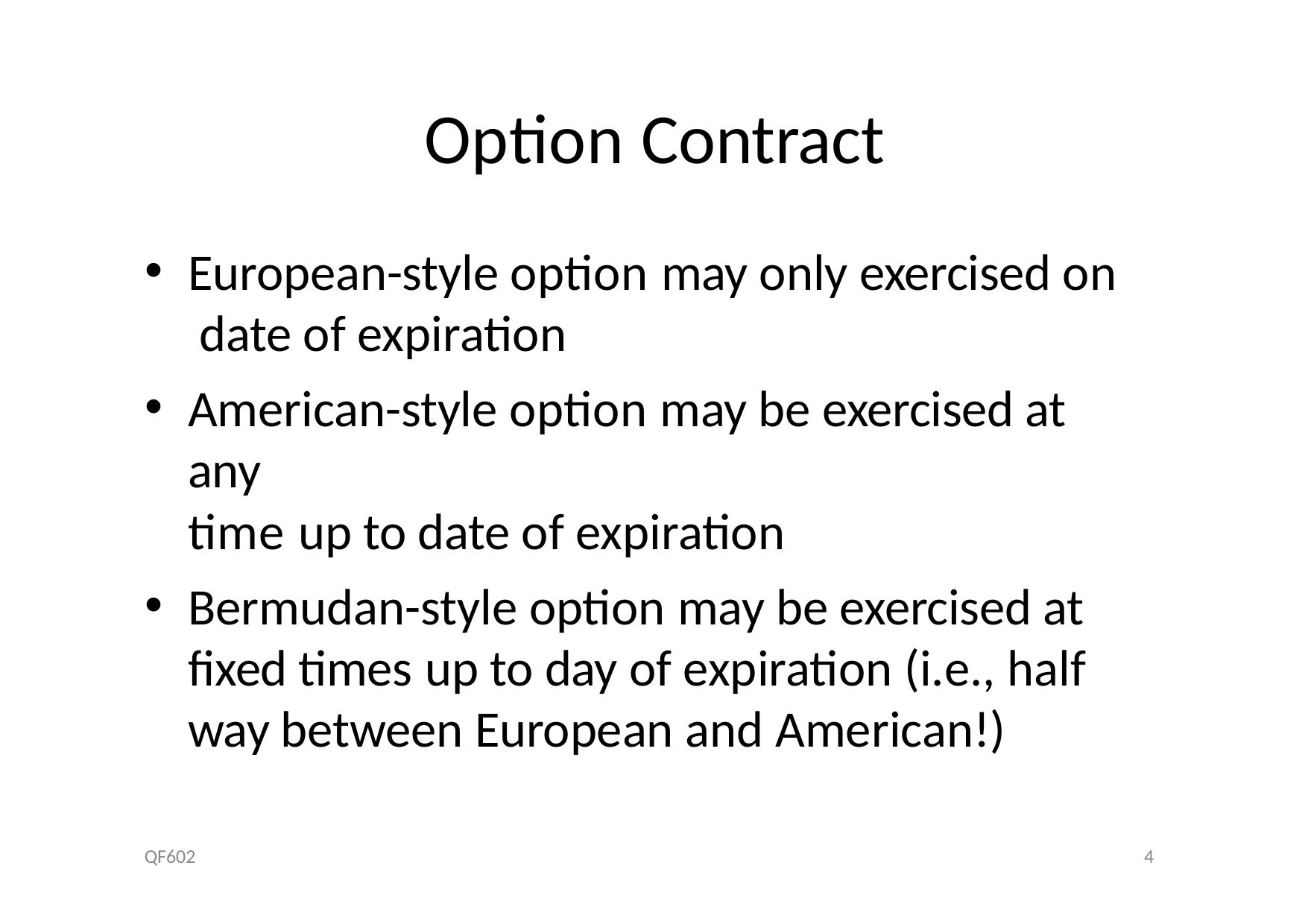

# Option Contract
European-style option may only exercised on  date of expiration
American-style option may be exercised at any
time up to date of expiration
Bermudan-style option may be exercised at  ﬁxed times up to day of expiration (i.e., half  way between European and American!)

QF602
4